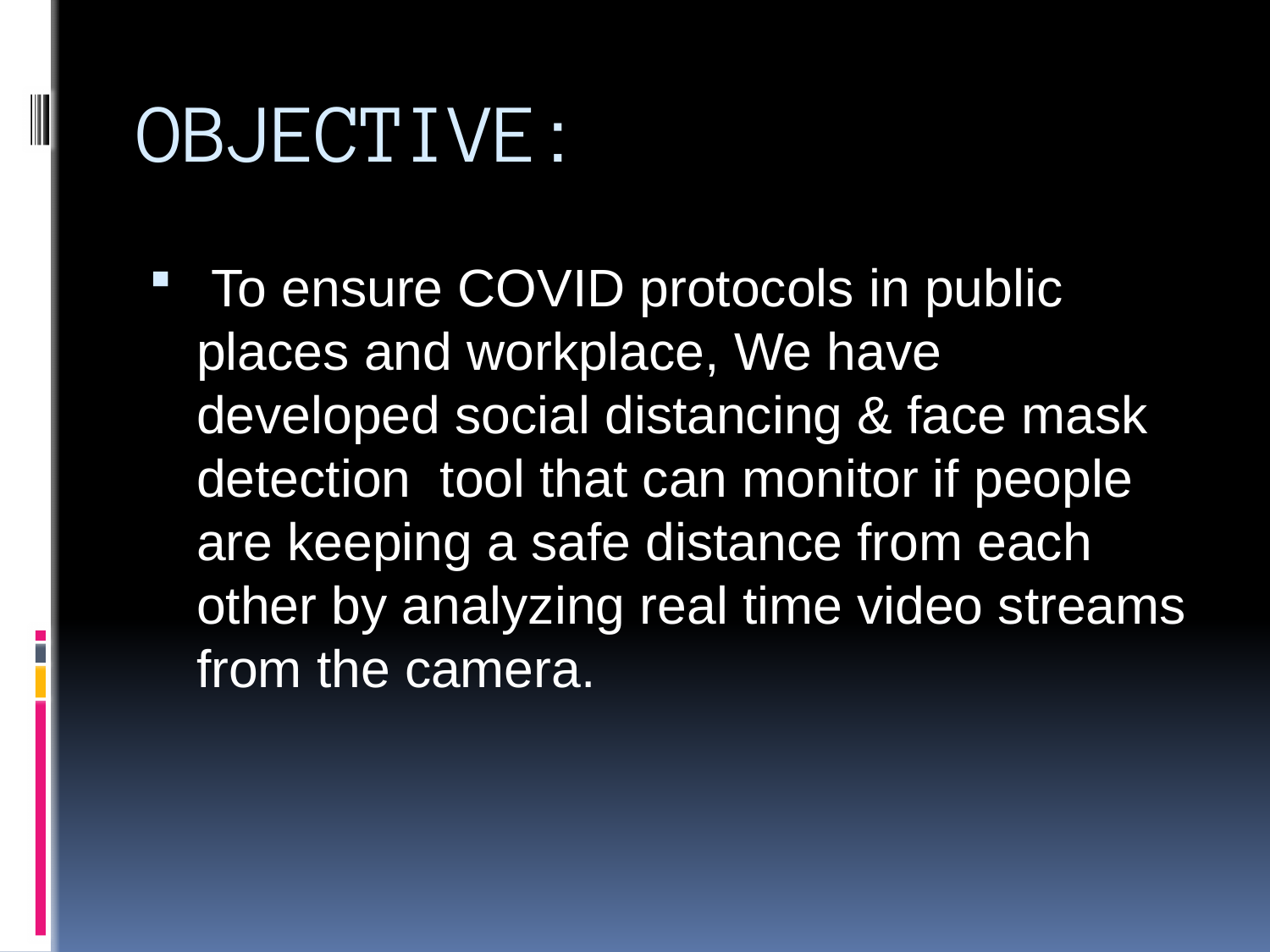

# OBJECTIVE:
 To ensure COVID protocols in public places and workplace, We have developed social distancing & face mask detection  tool that can monitor if people are keeping a safe distance from each other by analyzing real time video streams from the camera.